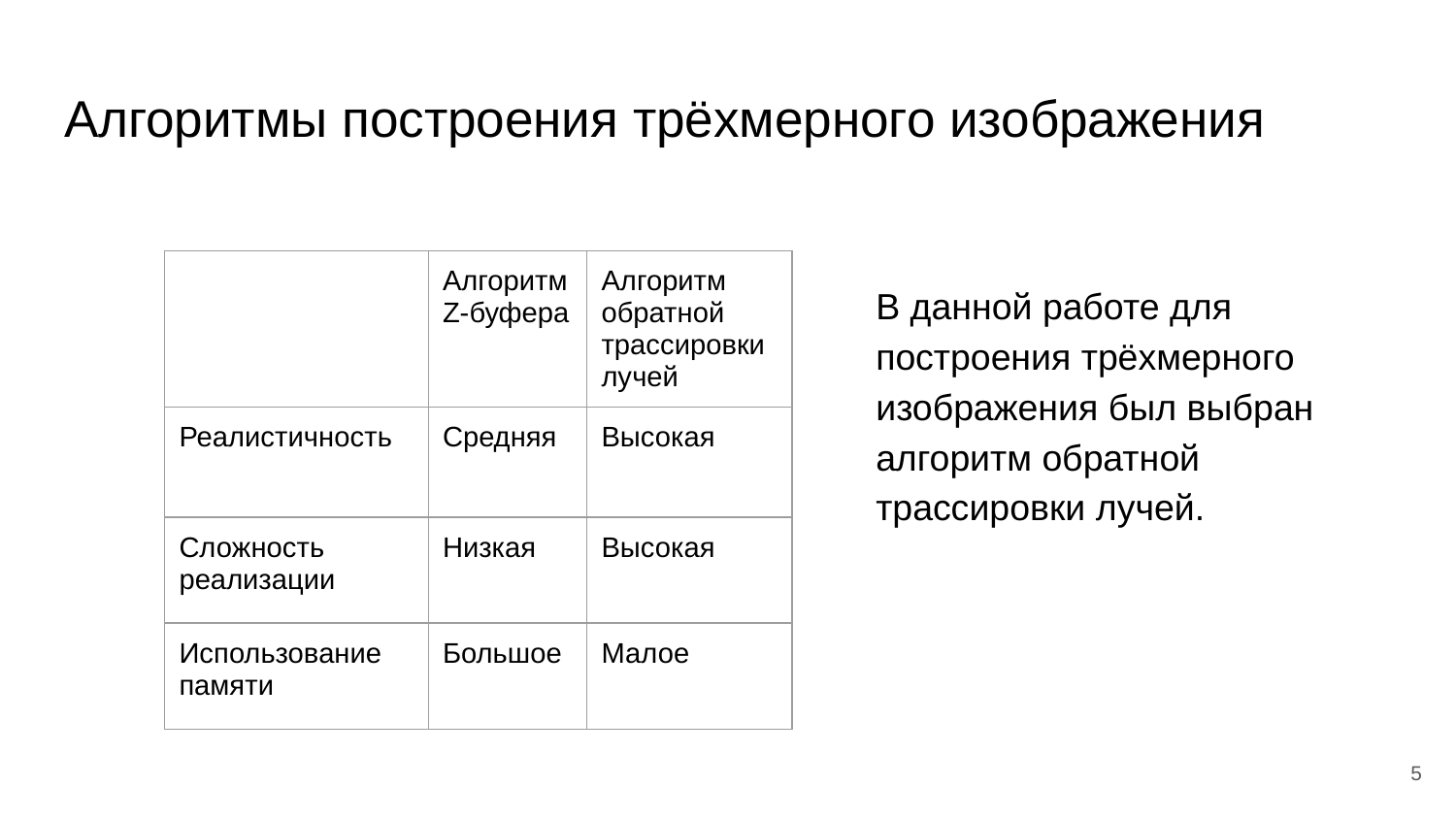

# Алгоритмы построения трёхмерного изображения
|  | Алгоритм Z-буфера | Алгоритм обратной трассировки лучей |
| --- | --- | --- |
| Реалистичность | Средняя | Высокая |
| Сложность реализации | Низкая | Высокая |
| Использование памяти | Большое | Малое |
В данной работе для построения трёхмерного изображения был выбран алгоритм обратной трассировки лучей.
5